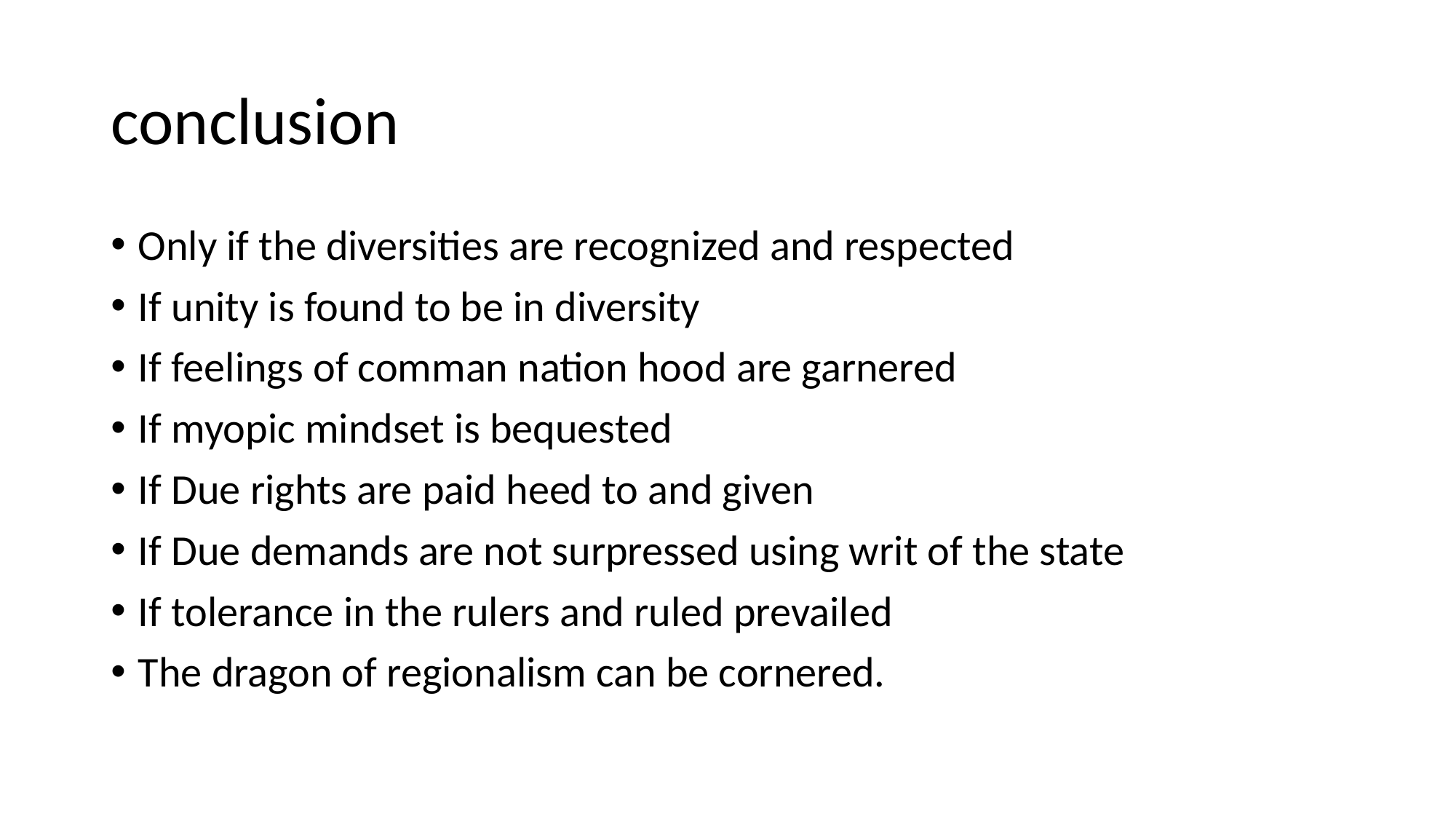

# conclusion
Only if the diversities are recognized and respected
If unity is found to be in diversity
If feelings of comman nation hood are garnered
If myopic mindset is bequested
If Due rights are paid heed to and given
If Due demands are not surpressed using writ of the state
If tolerance in the rulers and ruled prevailed
The dragon of regionalism can be cornered.